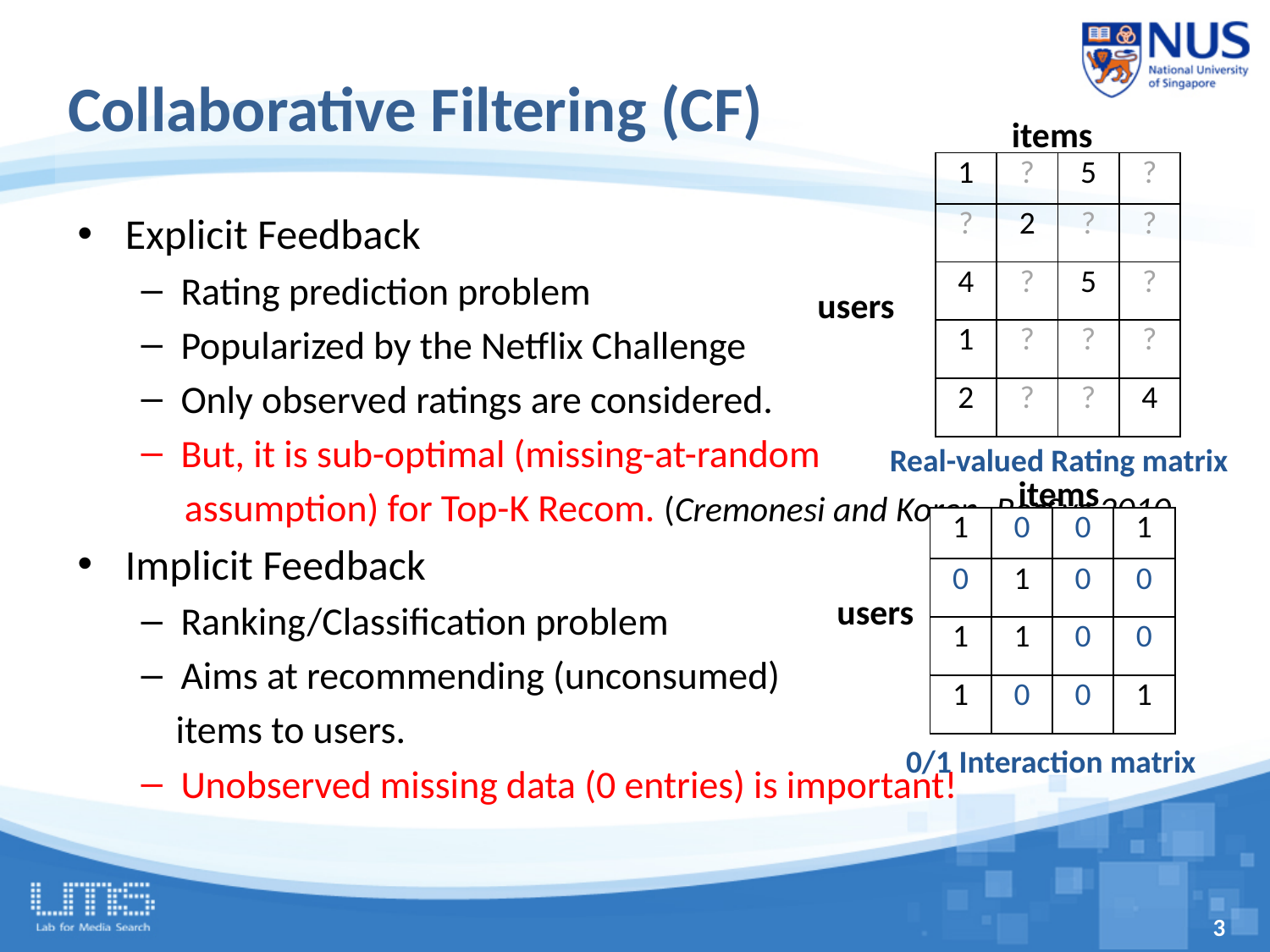

# Collaborative Filtering (CF)
items
| 1 | ? | 5 | ? |
| --- | --- | --- | --- |
| ? | 2 | ? | ? |
| 4 | ? | 5 | ? |
| 1 | ? | ? | ? |
| 2 | ? | ? | 4 |
Explicit Feedback
Rating prediction problem
Popularized by the Netflix Challenge
Only observed ratings are considered.
But, it is sub-optimal (missing-at-random
     assumption) for Top-K Recom. (Cremonesi and Koren, RecSys 2010
Implicit Feedback
Ranking/Classification problem
Aims at recommending (unconsumed)
    items to users.
Unobserved missing data (0 entries) is important!
users
Real-valued Rating matrix
items
| 1 | 0 | 0 | 1 |
| --- | --- | --- | --- |
| 0 | 1 | 0 | 0 |
| 1 | 1 | 0 | 0 |
| 1 | 0 | 0 | 1 |
users
0/1 Interaction matrix
3